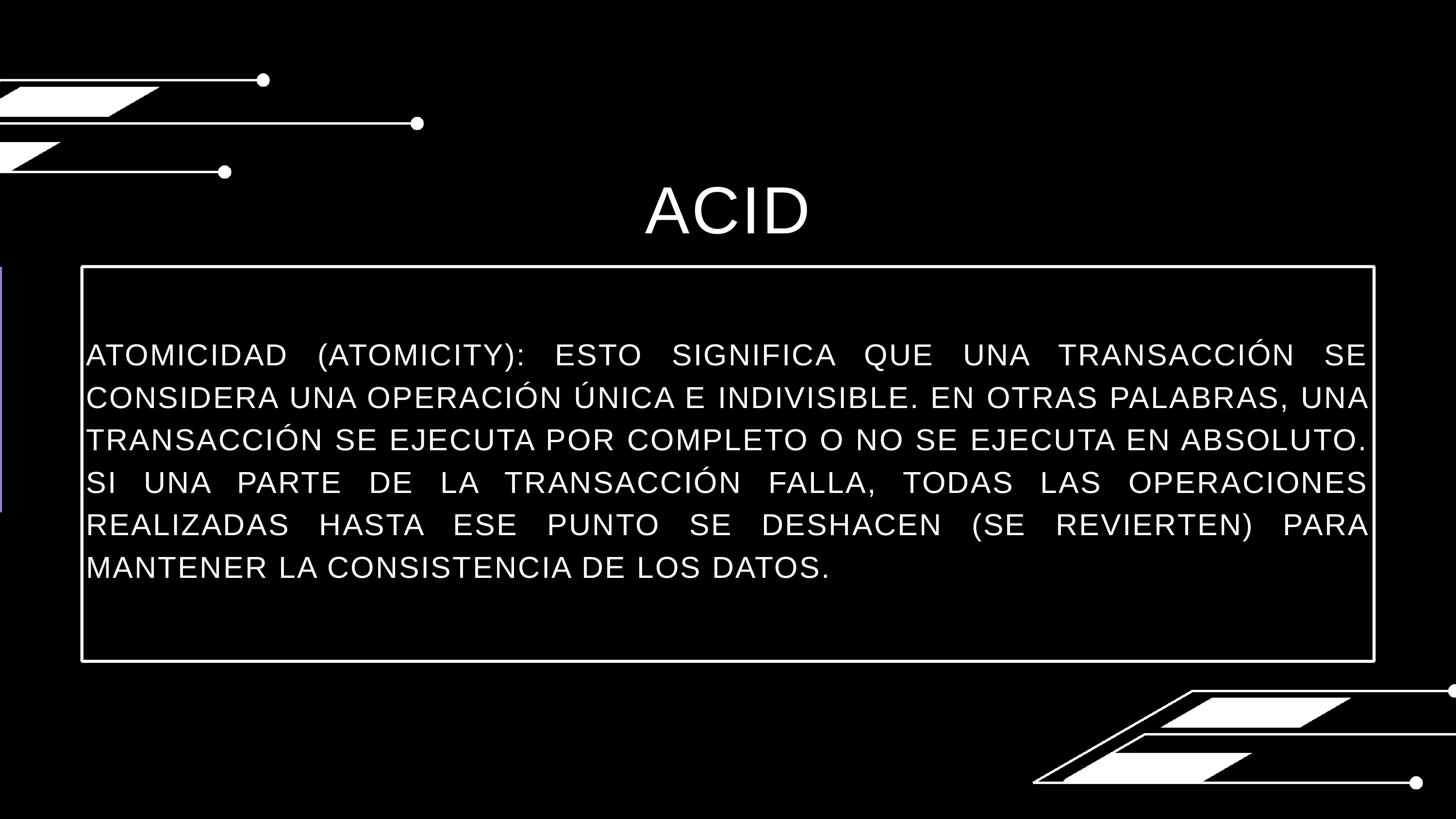

ACID

ATOMICIDAD (ATOMICITY): ESTO SIGNIFICA QUE UNA TRANSACCIÓN SE CONSIDERA UNA OPERACIÓN ÚNICA E INDIVISIBLE. EN OTRAS PALABRAS, UNA TRANSACCIÓN SE EJECUTA POR COMPLETO O NO SE EJECUTA EN ABSOLUTO. SI UNA PARTE DE LA TRANSACCIÓN FALLA, TODAS LAS OPERACIONES REALIZADAS HASTA ESE PUNTO SE DESHACEN (SE REVIERTEN) PARA MANTENER LA CONSISTENCIA DE LOS DATOS.